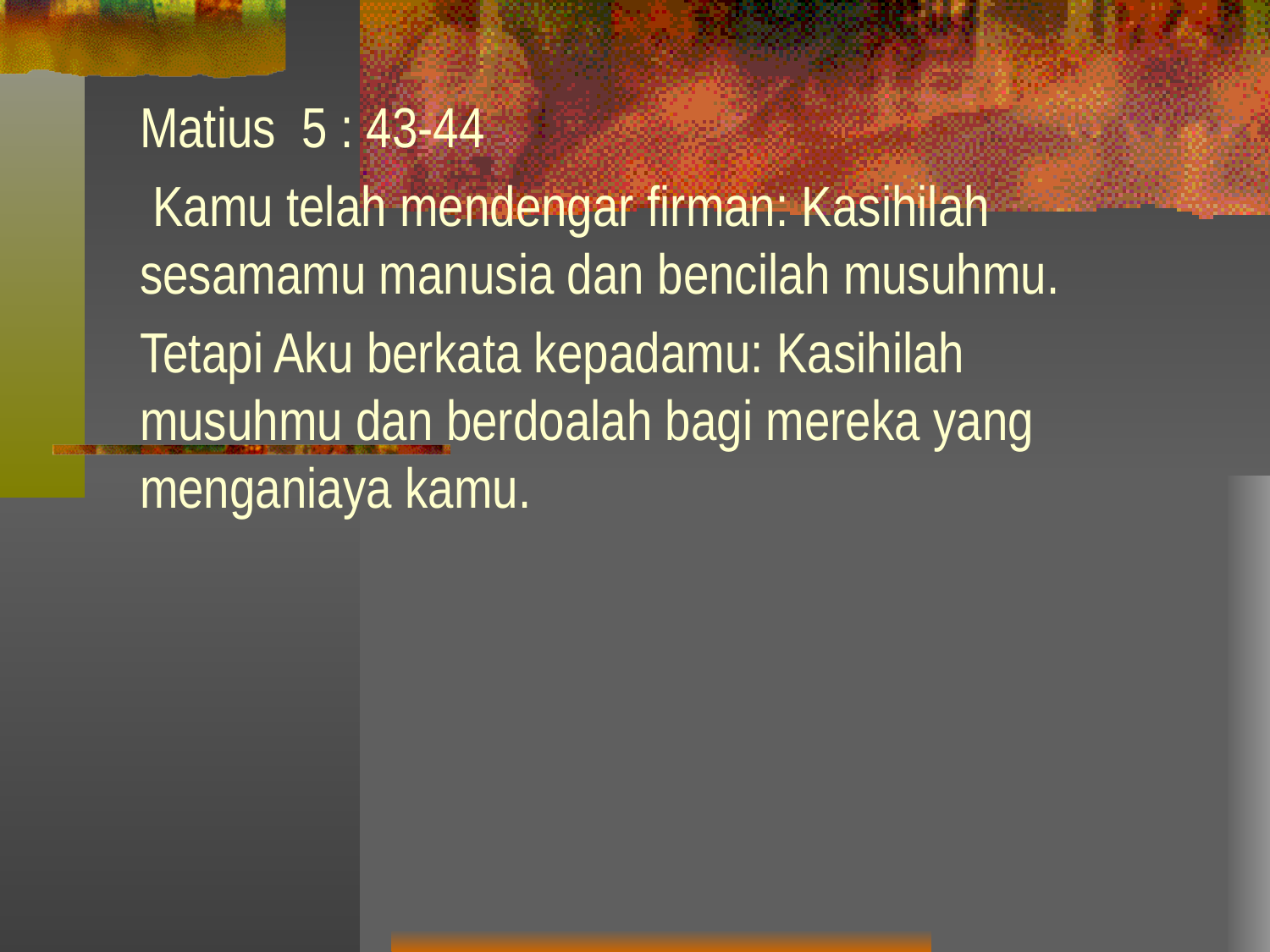

Matius  5 : 43-44
 Kamu telah mendengar firman: Kasihilah sesamamu manusia dan bencilah musuhmu.
Tetapi Aku berkata kepadamu: Kasihilah musuhmu dan berdoalah bagi mereka yang menganiaya kamu.